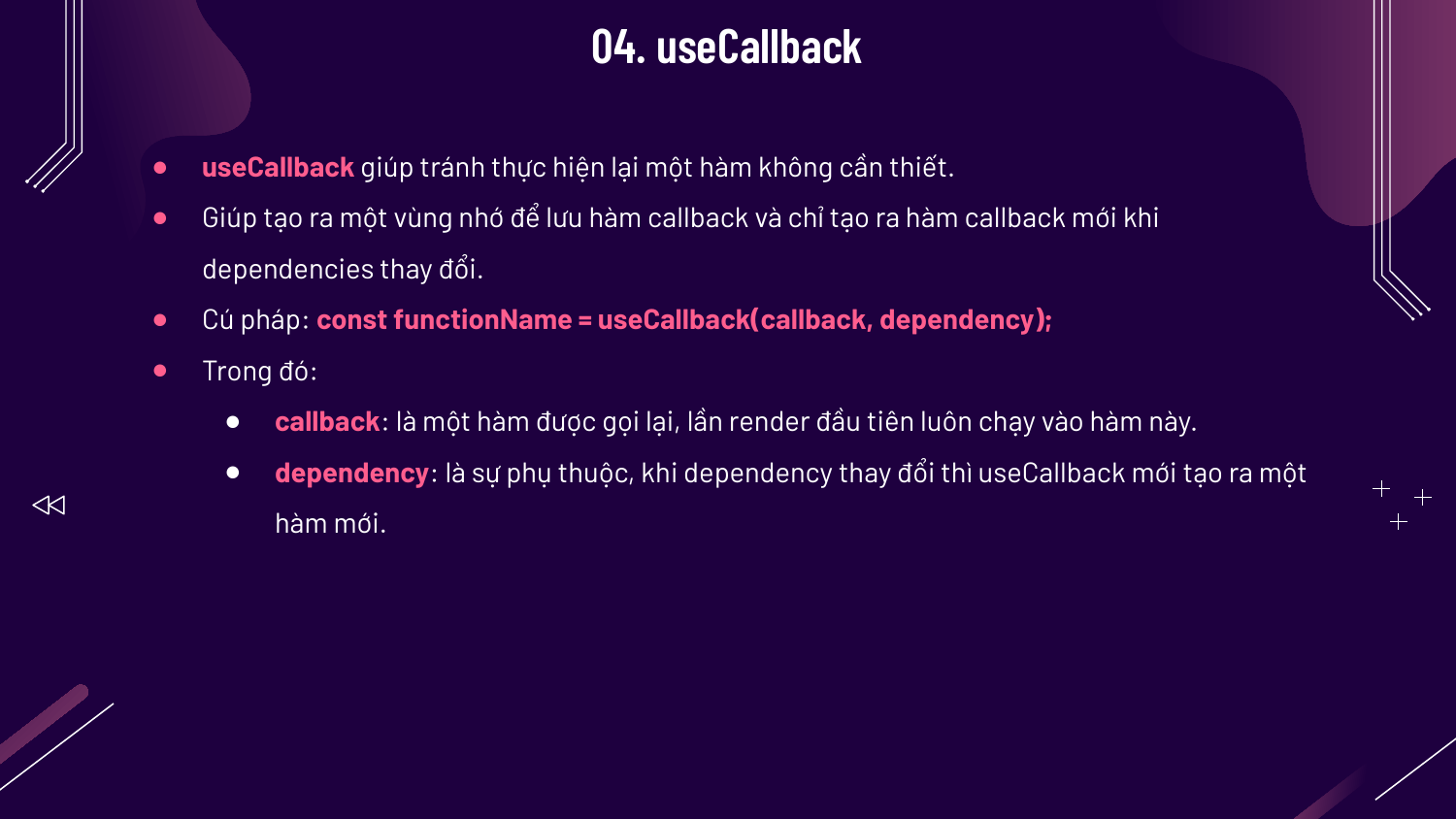

# 04. useCallback
useCallback giúp tránh thực hiện lại một hàm không cần thiết.
Giúp tạo ra một vùng nhớ để lưu hàm callback và chỉ tạo ra hàm callback mới khi dependencies thay đổi.
Cú pháp: const functionName = useCallback(callback, dependency);
Trong đó:
callback: là một hàm được gọi lại, lần render đầu tiên luôn chạy vào hàm này.
dependency: là sự phụ thuộc, khi dependency thay đổi thì useCallback mới tạo ra một hàm mới.